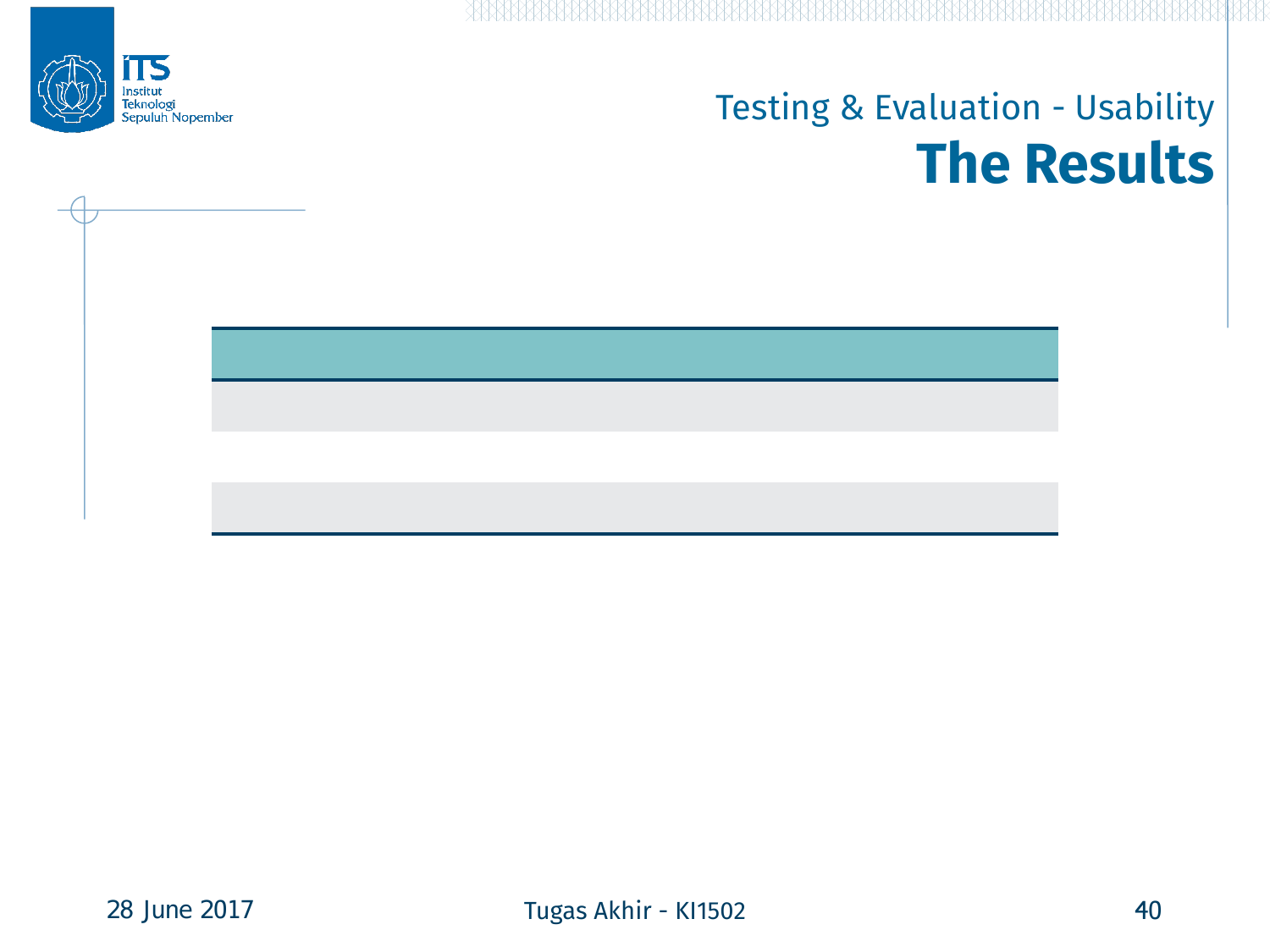

# Testing & Evaluation - Usability The Results
|  |  |  |
| --- | --- | --- |
|  |  |  |
|  |  |  |
|  |  |  |
28 June 2017
Tugas Akhir - KI1502
40